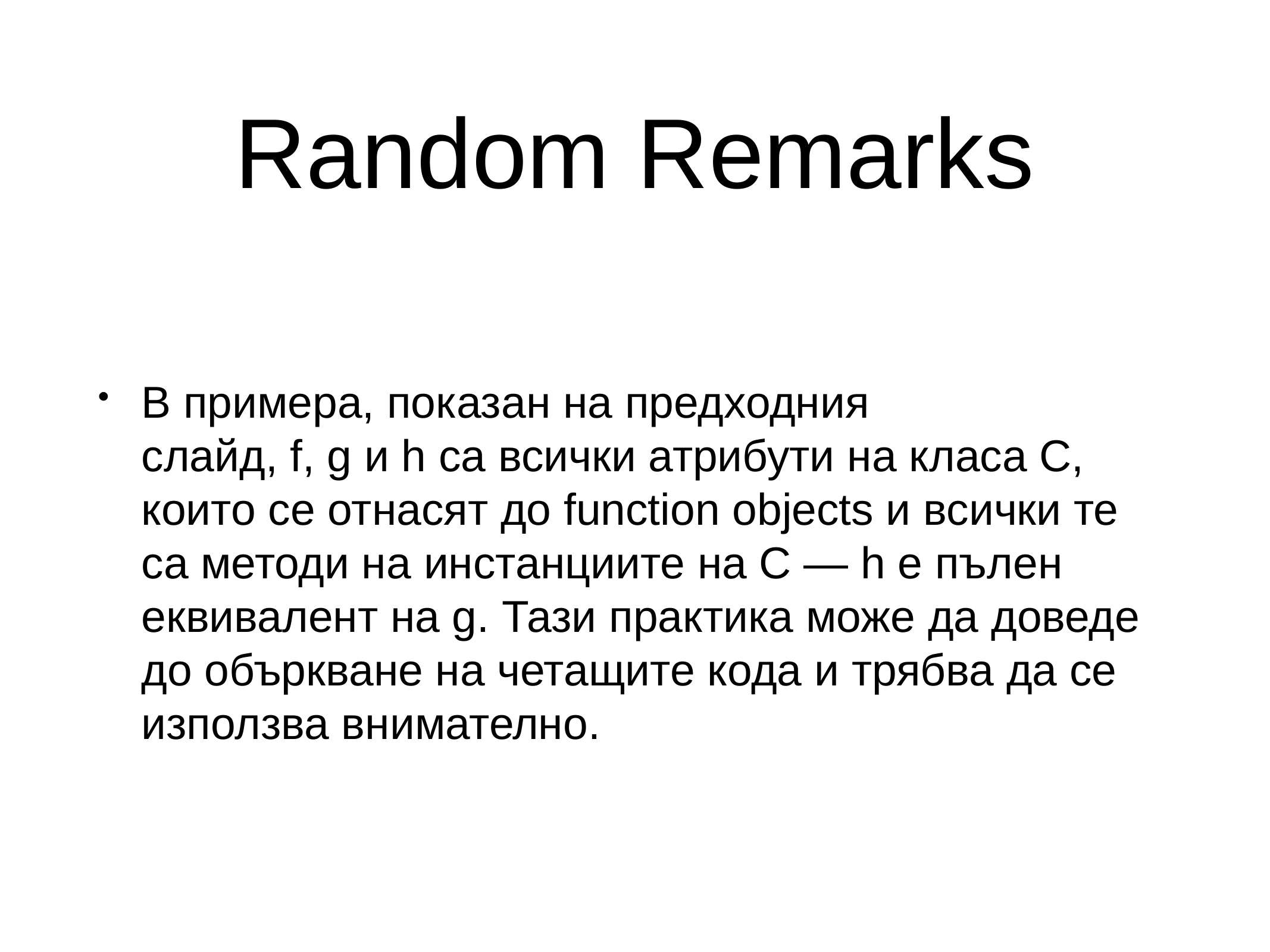

# Random Remarks
В примера, показан на предходния слайд, f, g и h са всички атрибути на класа C, които се отнасят до function objects и всички те са методи на инстанциите на C — h е пълен еквивалент на g. Тази практика може да доведе до объркване на четащите кода и трябва да се използва внимателно.